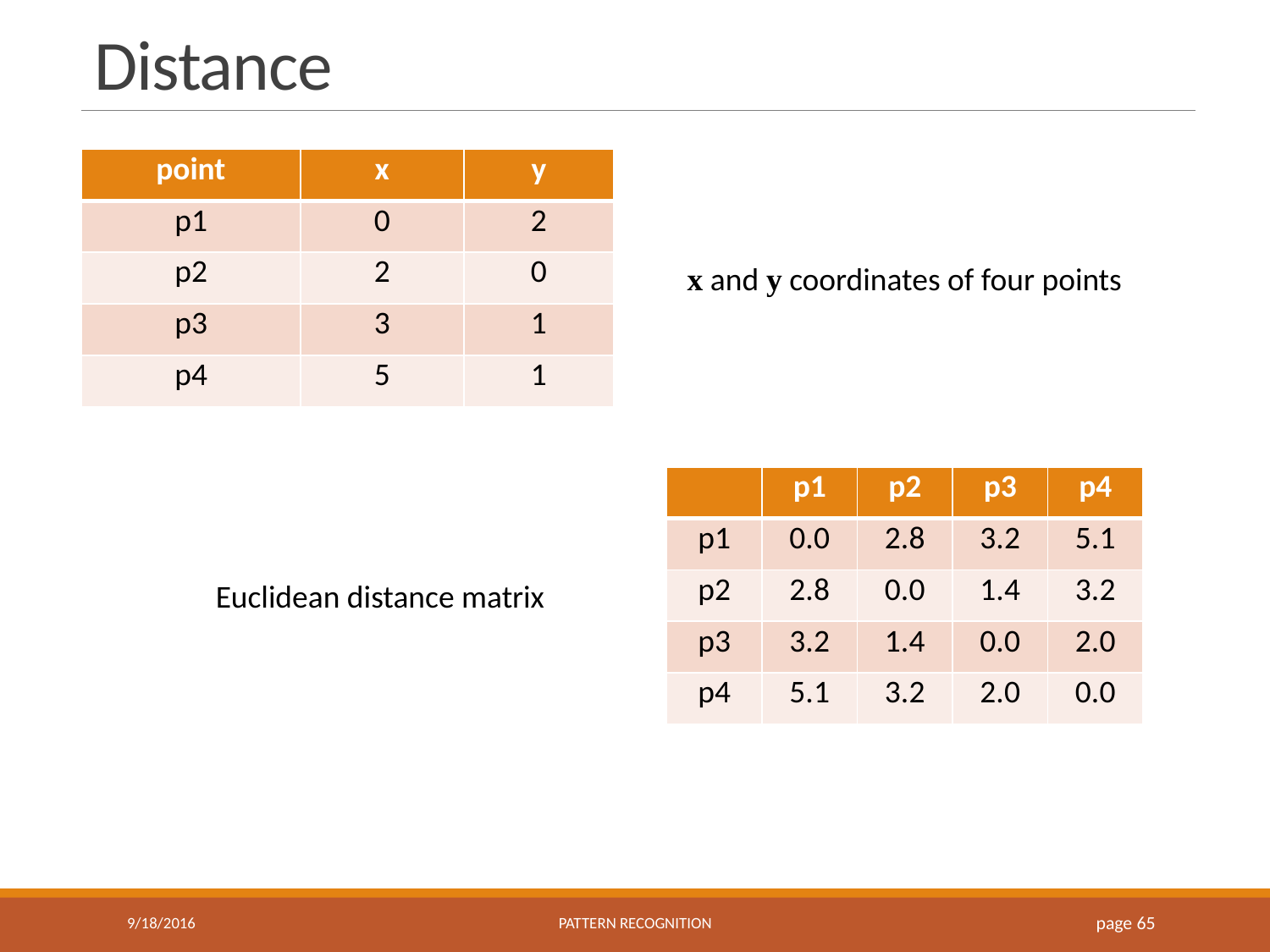

# Distance
| point | x | y |
| --- | --- | --- |
| p1 | 0 | 2 |
| p2 | 2 | 0 |
| p3 | 3 | 1 |
| p4 | 5 | 1 |
x and y coordinates of four points
|  | p1 | p2 | p3 | p4 |
| --- | --- | --- | --- | --- |
| p1 | 0.0 | 2.8 | 3.2 | 5.1 |
| p2 | 2.8 | 0.0 | 1.4 | 3.2 |
| p3 | 3.2 | 1.4 | 0.0 | 2.0 |
| p4 | 5.1 | 3.2 | 2.0 | 0.0 |
Euclidean distance matrix
9/18/2016
Pattern recognition
page 65